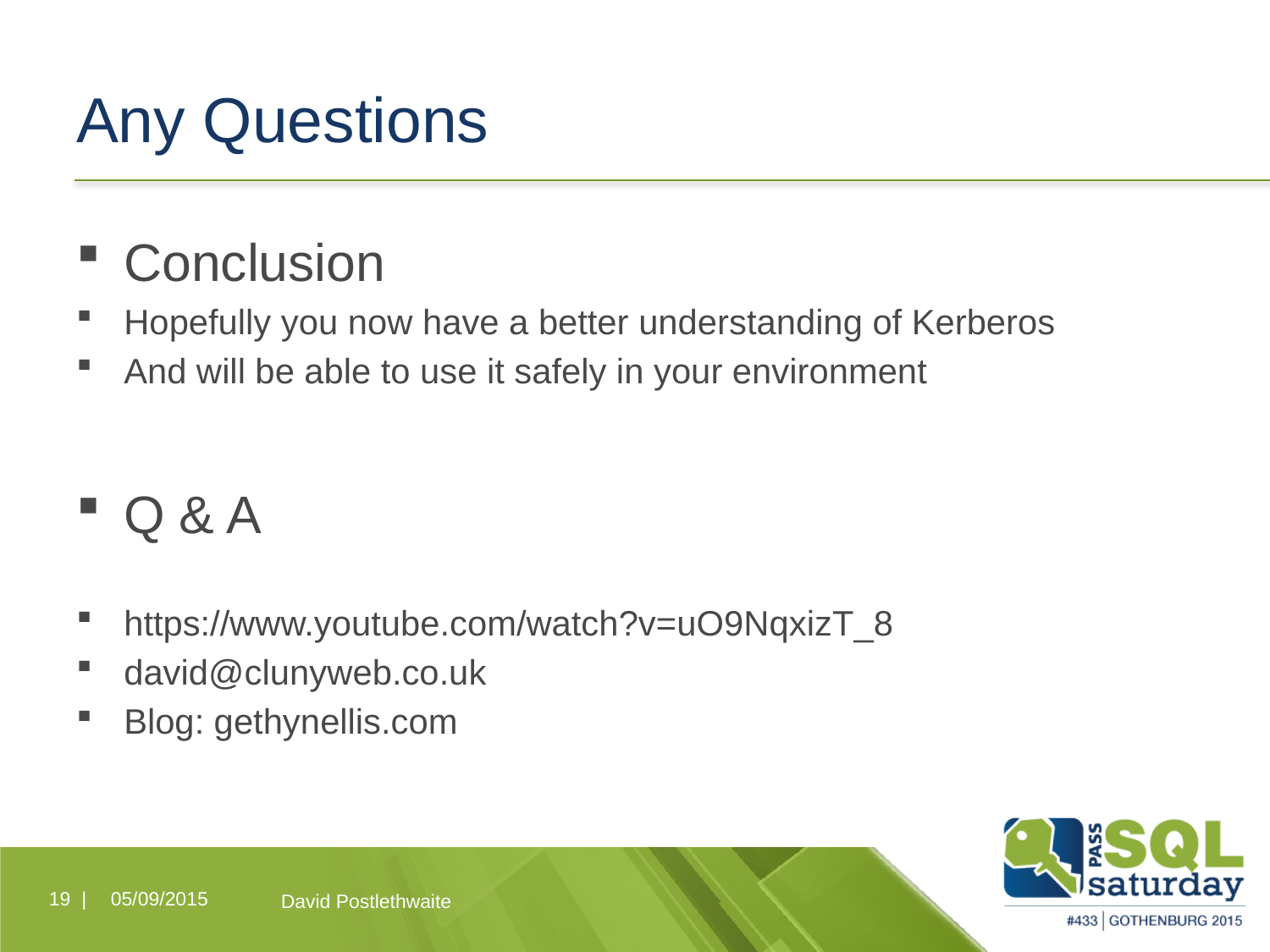

# Any Questions
Conclusion
Hopefully you now have a better understanding of Kerberos
And will be able to use it safely in your environment

Q & A

https://www.youtube.com/watch?v=uO9NqxizT_8
david@clunyweb.co.uk
Blog: gethynellis.com

19  |
05/09/2015
David Postlethwaite